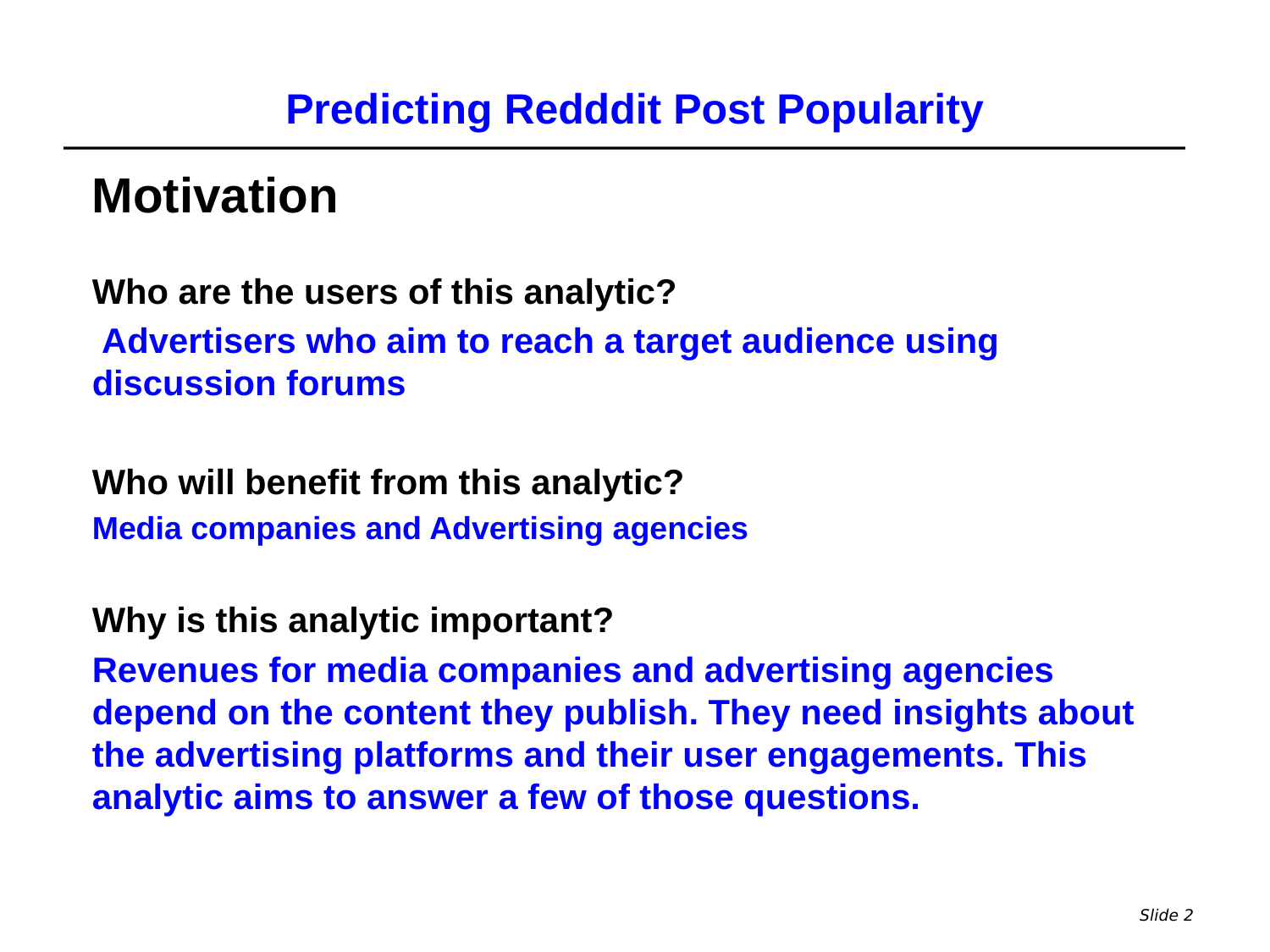

Predicting Redddit Post Popularity
Motivation

Who are the users of this analytic?
 Advertisers who aim to reach a target audience using discussion forums

Who will benefit from this analytic?
Media companies and Advertising agencies

Why is this analytic important?
Revenues for media companies and advertising agencies depend on the content they publish. They need insights about the advertising platforms and their user engagements. This analytic aims to answer a few of those questions.

Slide 2